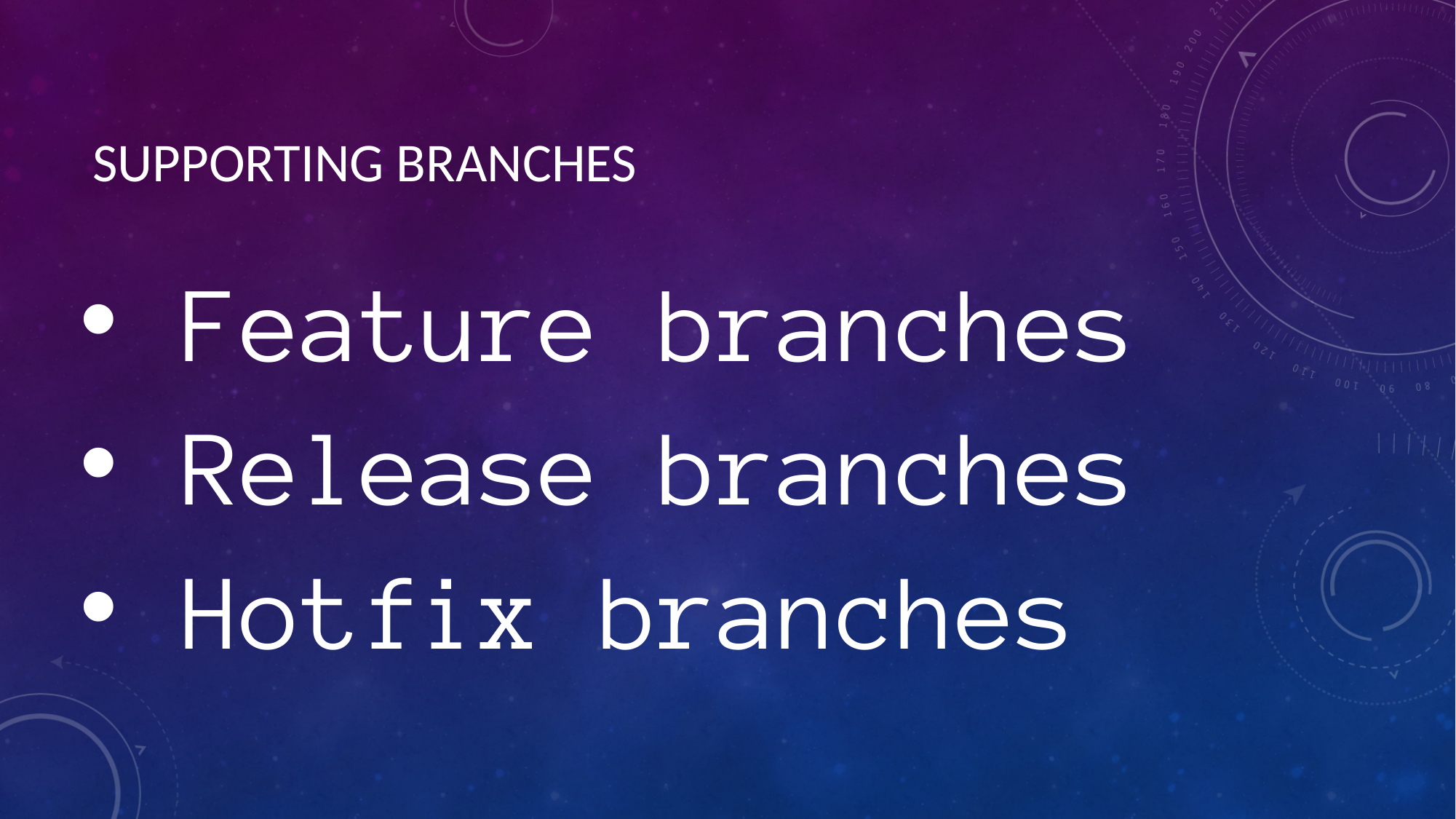

SUPPORTING BRANCHES
Feature branches
Release branches
Hotfix branches